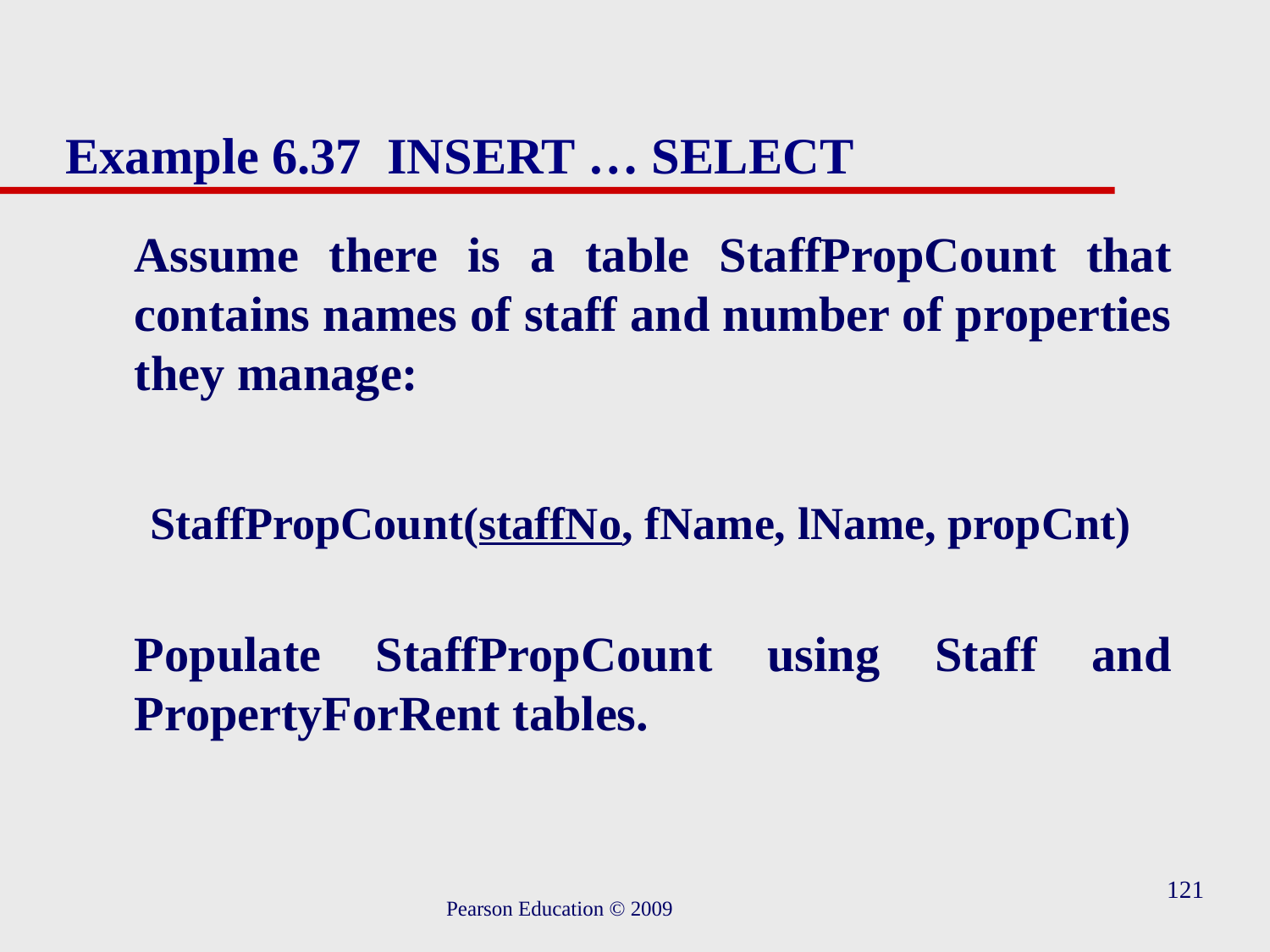

# Example 6.37  INSERT … SELECT
	Assume there is a table StaffPropCount that contains names of staff and number of properties they manage:

StaffPropCount(staffNo, fName, lName, propCnt)

	Populate StaffPropCount using Staff and PropertyForRent tables.
121
Pearson Education © 2009